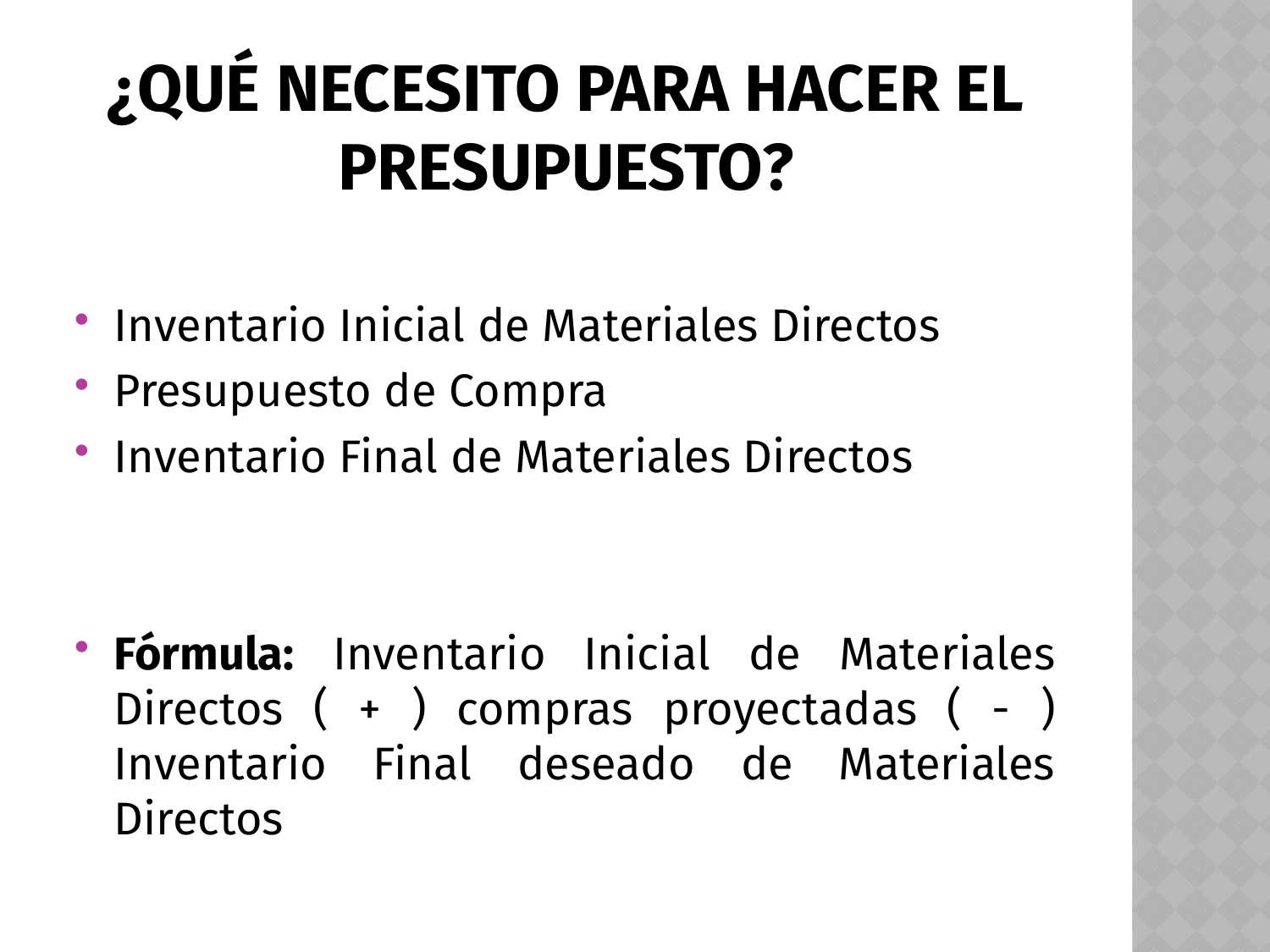

# ¿qué necesito para hacer el presupuesto?

Inventario Inicial de Materiales Directos
Presupuesto de Compra
Inventario Final de Materiales Directos

Fórmula: Inventario Inicial de Materiales Directos ( + ) compras proyectadas ( - ) Inventario Final deseado de Materiales Directos